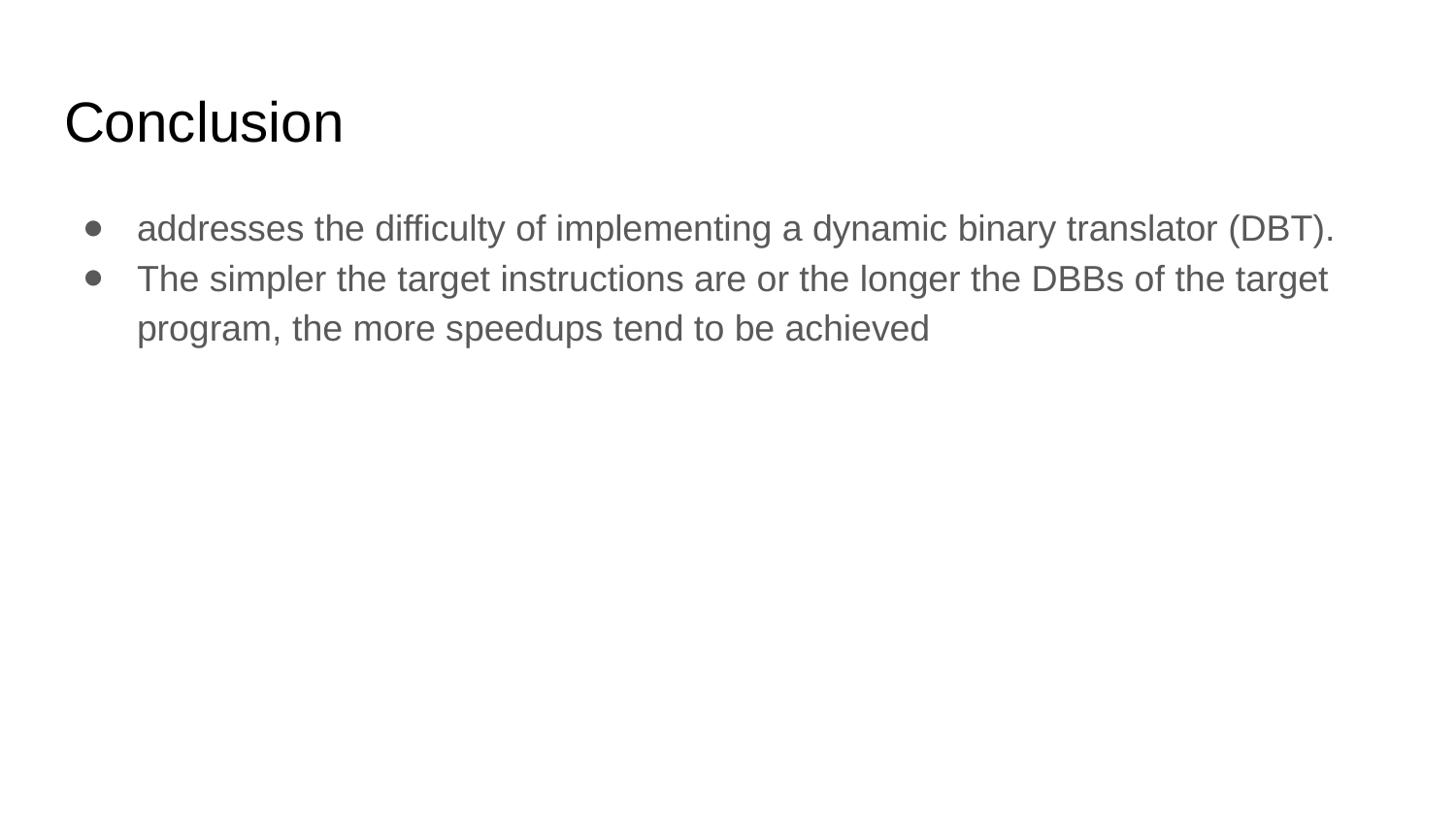

# Conclusion
addresses the difficulty of implementing a dynamic binary translator (DBT).
The simpler the target instructions are or the longer the DBBs of the target program, the more speedups tend to be achieved